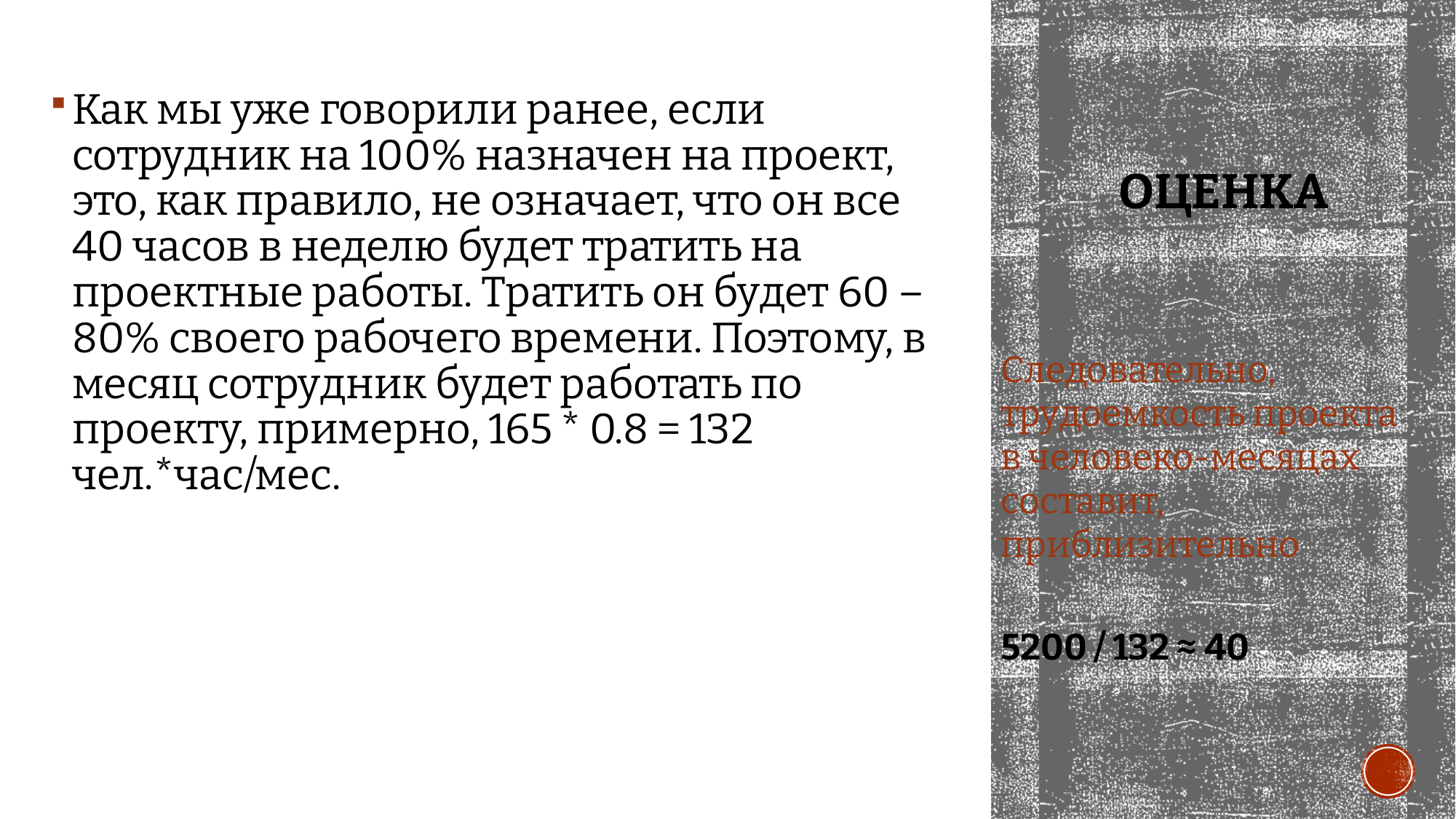

Как мы уже говорили ранее, если сотрудник на 100% назначен на проект, это, как правило, не означает, что он все 40 часов в неделю будет тратить на проектные работы. Тратить он будет 60 – 80% своего рабочего времени. Поэтому, в месяц сотрудник будет работать по проекту, примерно, 165 * 0.8 = 132 чел.*час/мес.
# Оценка
Следовательно, трудоемкость проекта
в человеко-месяцах составит, приблизительно
5200 / 132 ≈ 40